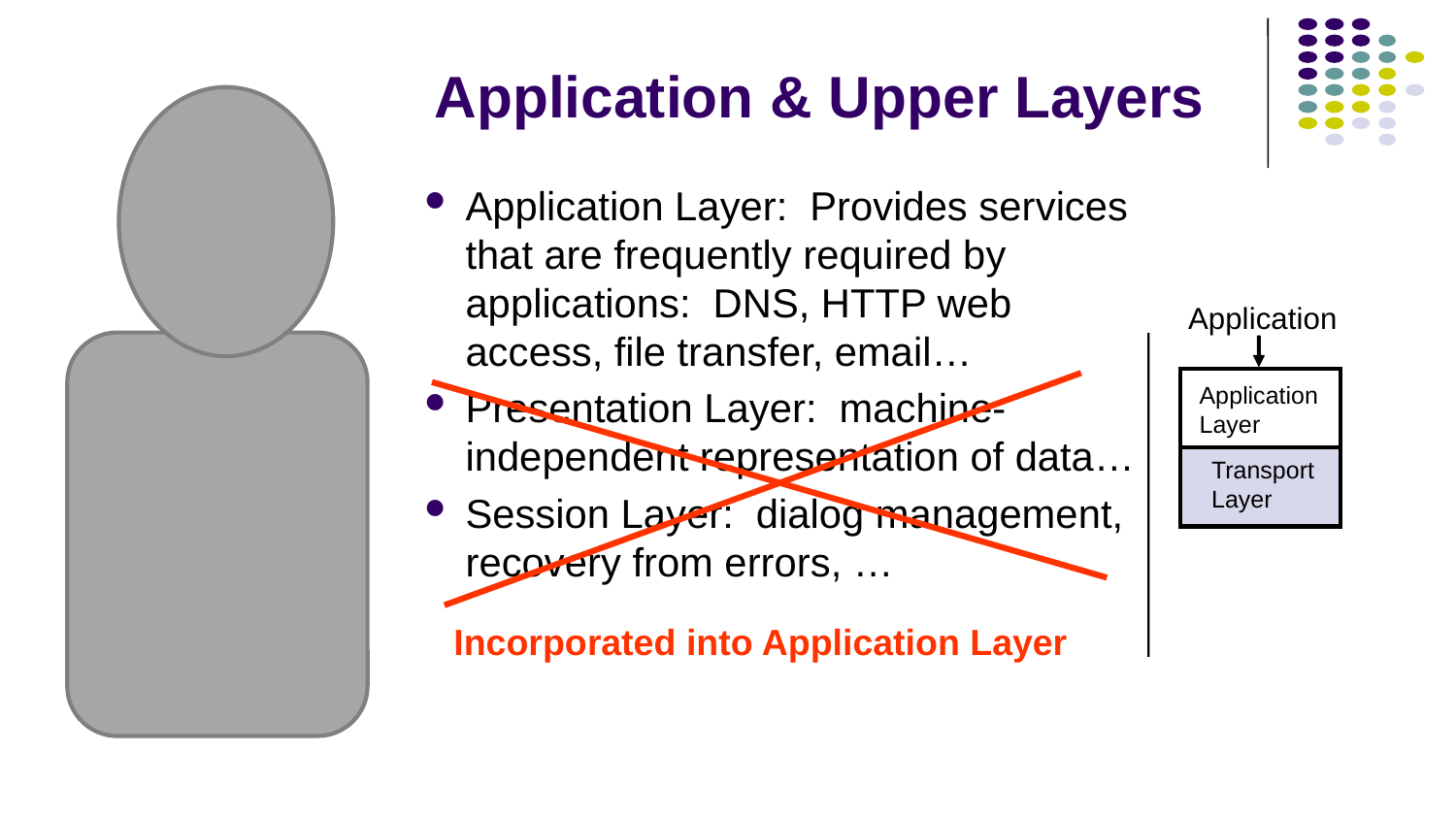

# Application & Upper Layers

Application Layer:  Provides services that are frequently required by applications:  DNS, HTTP web access, file transfer, email…
Presentation Layer:  machine-independent representation of data…
Session Layer:  dialog management, recovery from errors, …

Application

Application
Layer

Transport
Layer
Application

Application
Layer

Presentation
Layer

Session
Layer

Transport
Layer

Incorporated into Application Layer